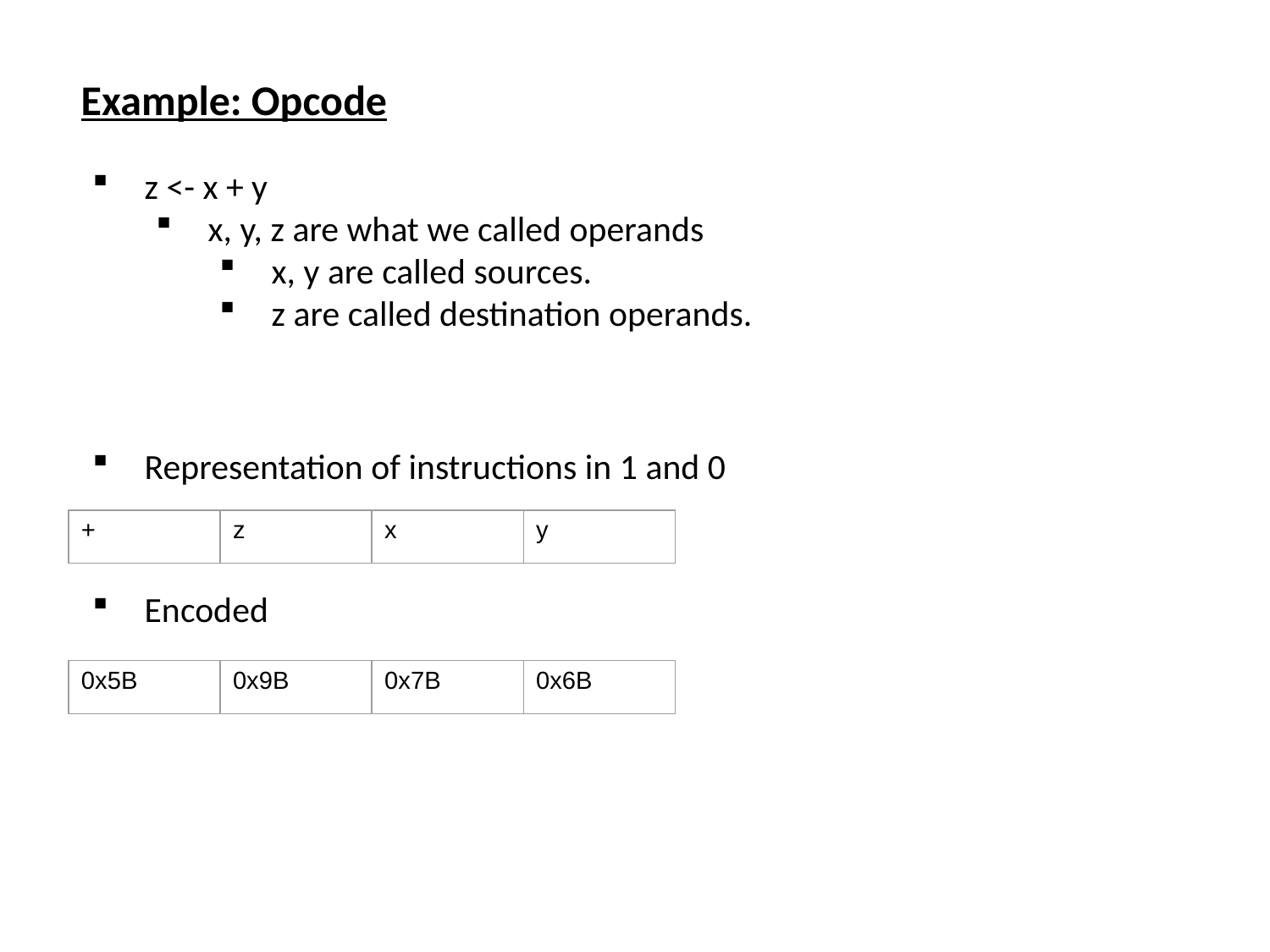

Example: Opcode
z <- x + y
x, y, z are what we called operands
x, y are called sources.
z are called destination operands.
Representation of instructions in 1 and 0
| + | z | x | y |
| --- | --- | --- | --- |
Encoded
| 0x5B | 0x9B | 0x7B | 0x6B |
| --- | --- | --- | --- |